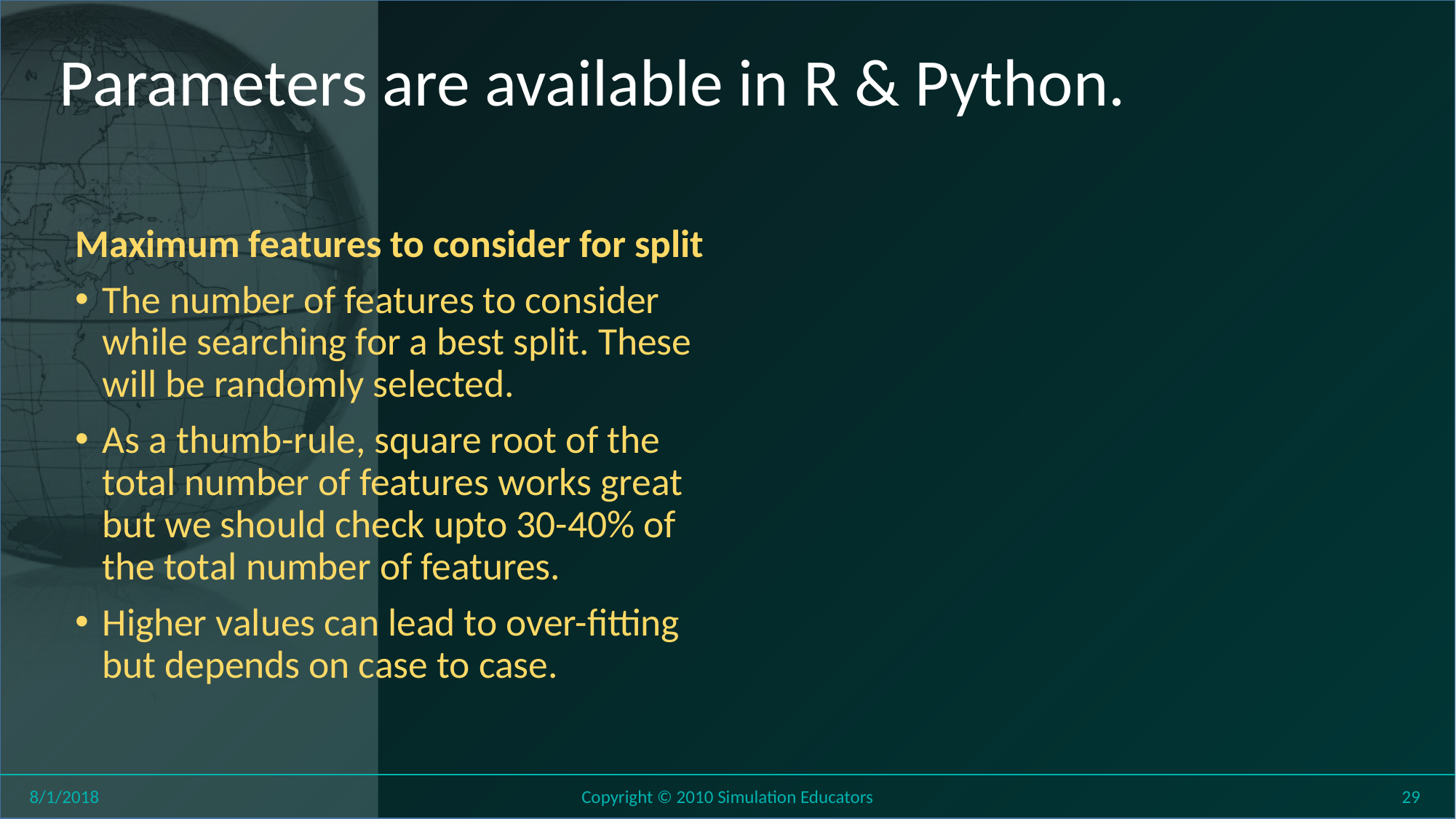

# Parameters are available in R & Python.
Maximum features to consider for split
The number of features to consider while searching for a best split. These will be randomly selected.
As a thumb-rule, square root of the total number of features works great but we should check upto 30-40% of the total number of features.
Higher values can lead to over-fitting but depends on case to case.

8/1/2018
Copyright © 2010 Simulation Educators
29